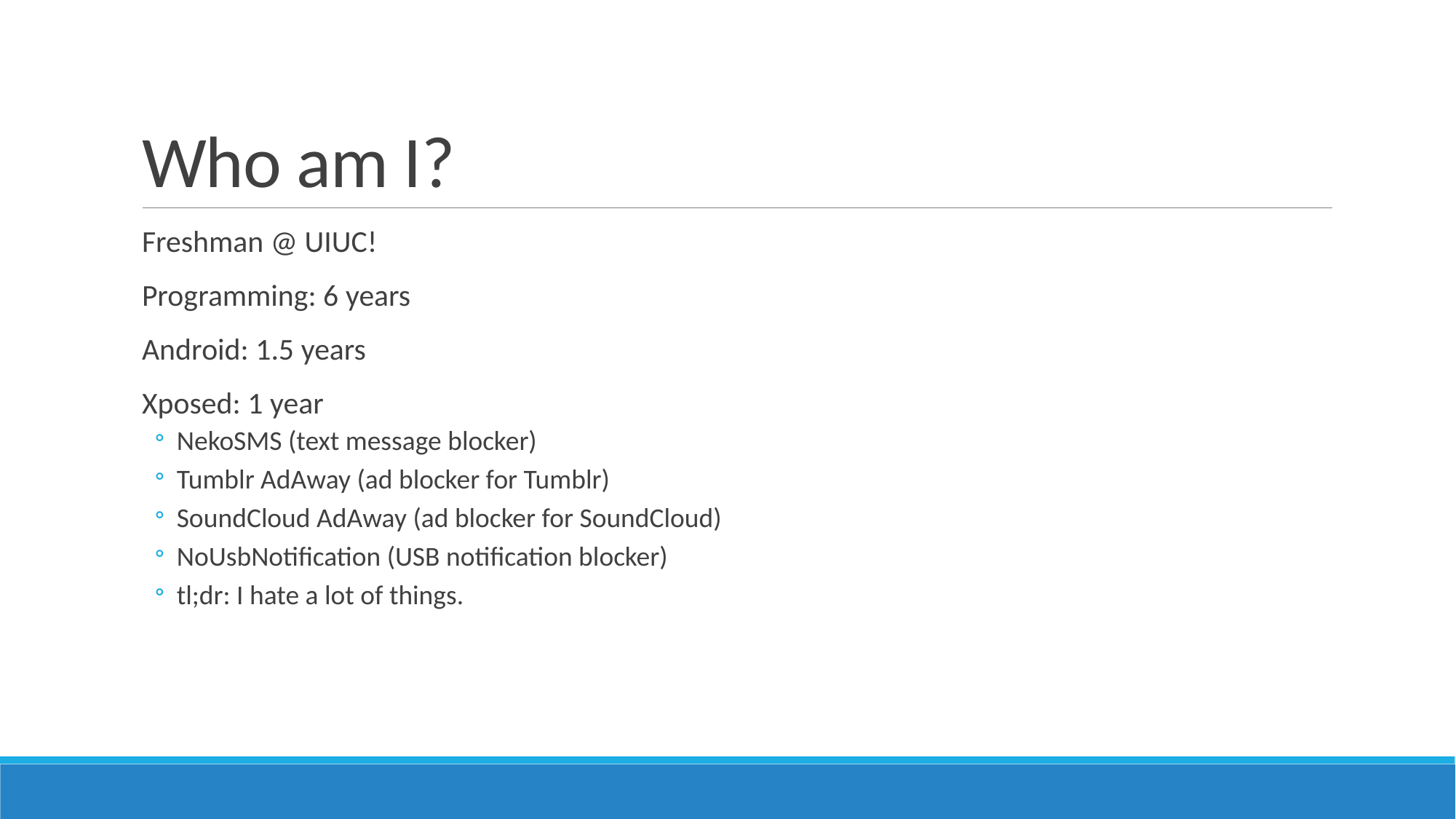

# Who am I?
Freshman @ UIUC!
Programming: 6 years
Android: 1.5 years
Xposed: 1 year
NekoSMS (text message blocker)
Tumblr AdAway (ad blocker for Tumblr)
SoundCloud AdAway (ad blocker for SoundCloud)
NoUsbNotification (USB notification blocker)
tl;dr: I hate a lot of things.